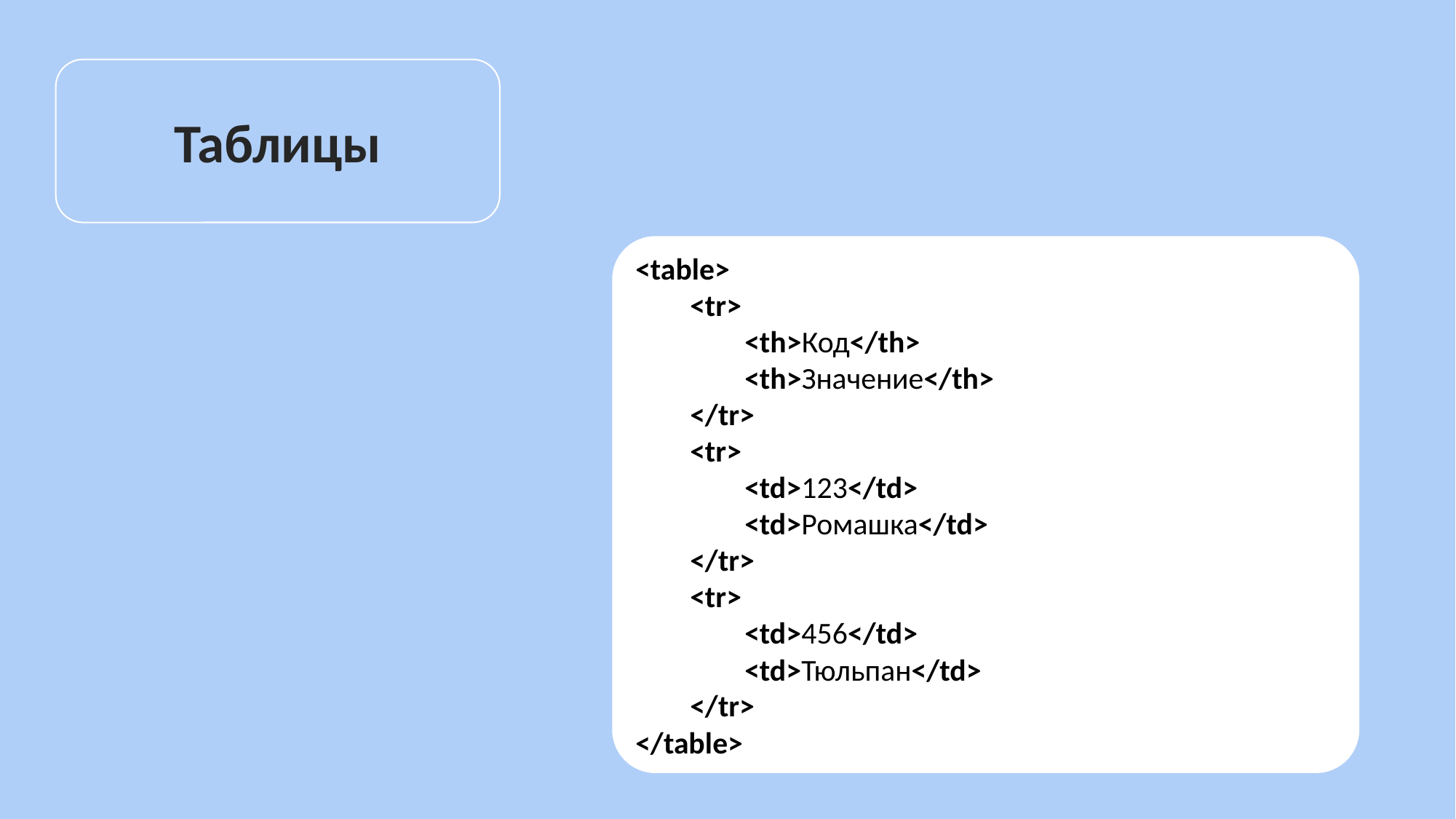

Таблицы
<table>
<tr>
<th>Код</th>
    	<th>Значение</th>
</tr>
<tr>
<td>123</td>
<td>Ромашка</td>
</tr>
<tr>
<td>456</td>
<td>Тюльпан</td>
</tr>
</table>